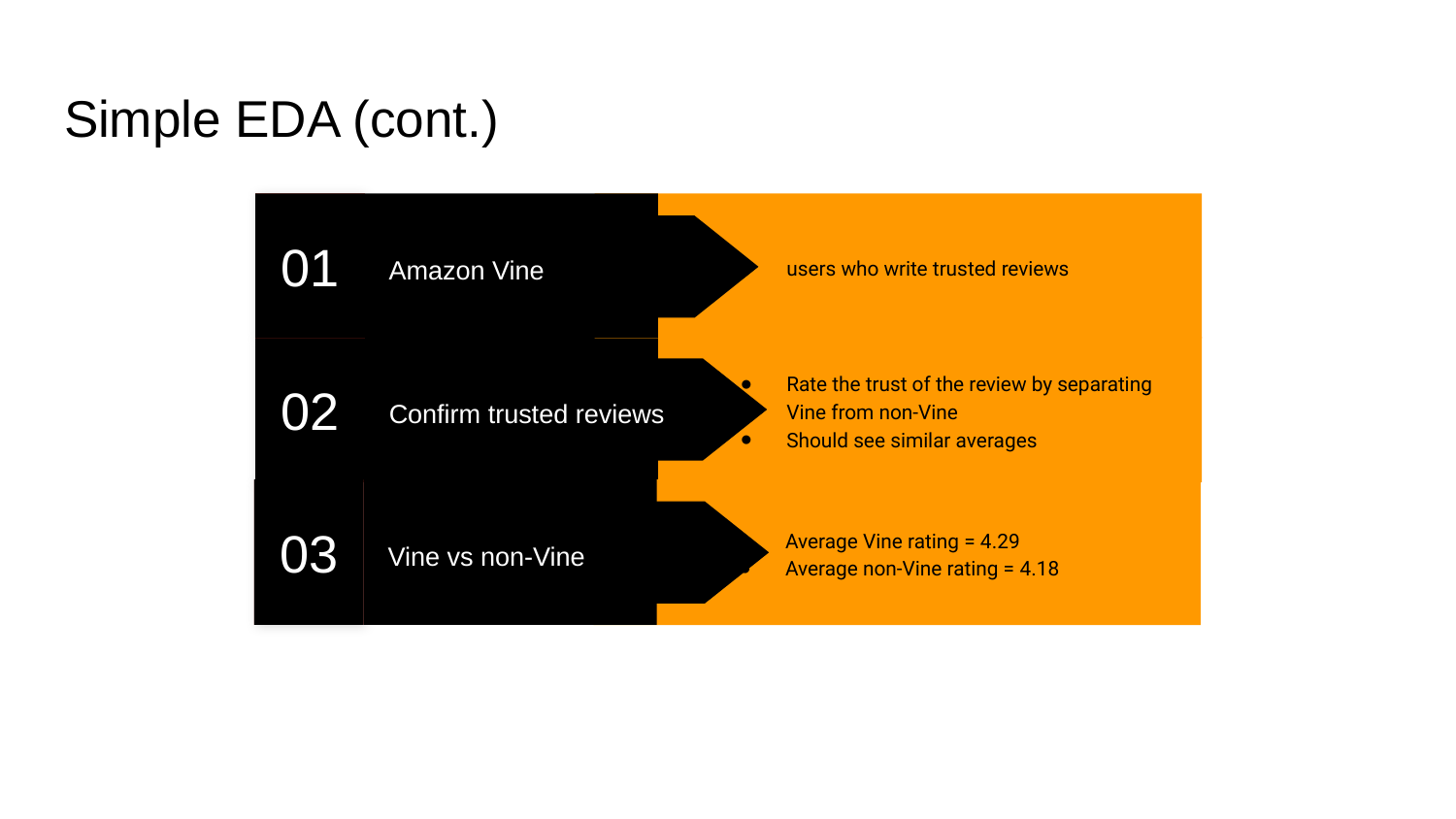

# Simple EDA (cont.)

01

users who write trusted reviews
Amazon Vine

02

Rate the trust of the review by separating Vine from non-Vine
Should see similar averages
Confirm trusted reviews

03

Average Vine rating = 4.29
Average non-Vine rating = 4.18
Vine vs non-Vine